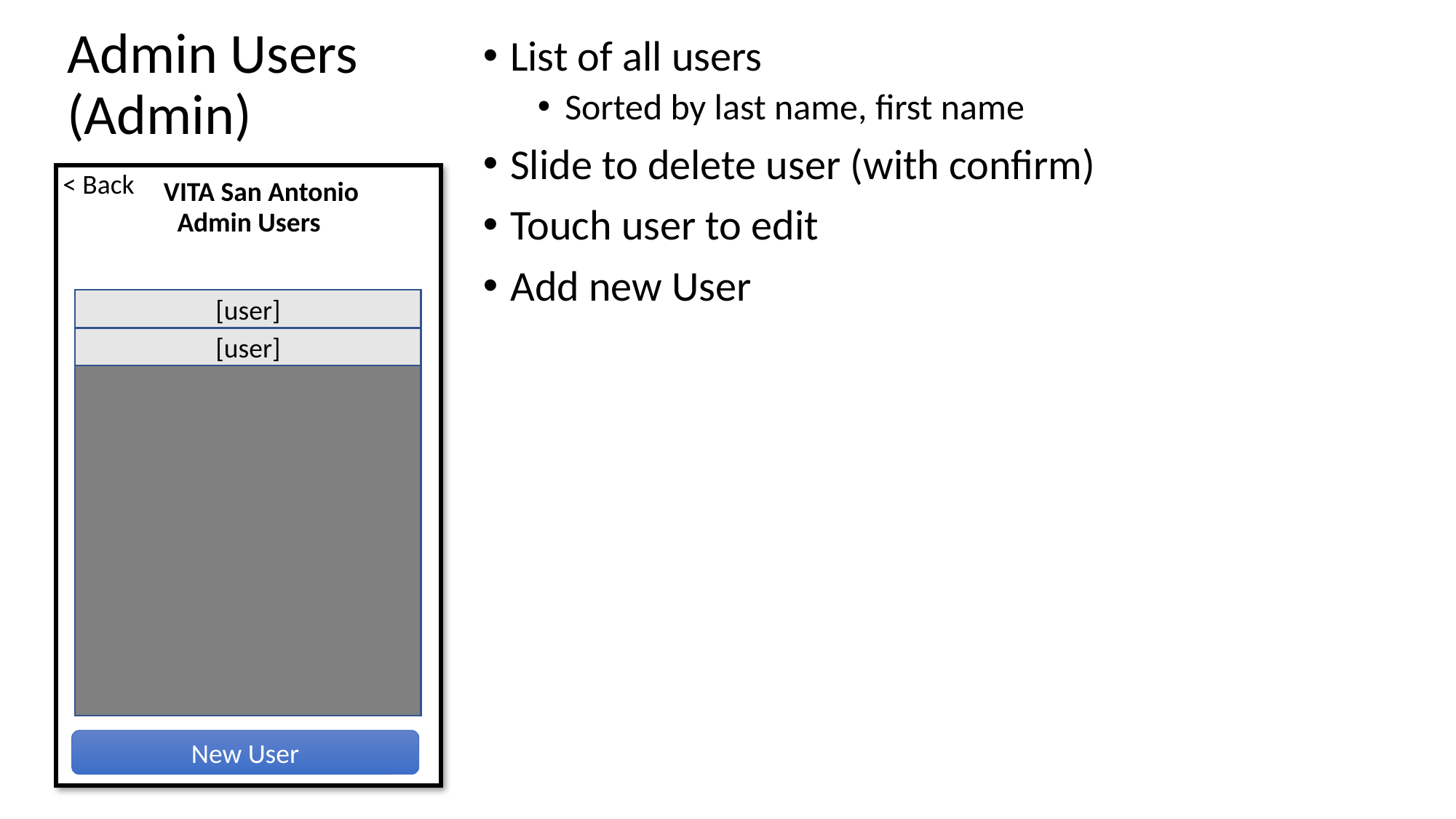

Admin Users
(Admin)
List of all users
Sorted by last name, first name
Slide to delete user (with confirm)
Touch user to edit
Add new User

< Back

VITA San Antonio
Admin Users

[user]
[user]
New User